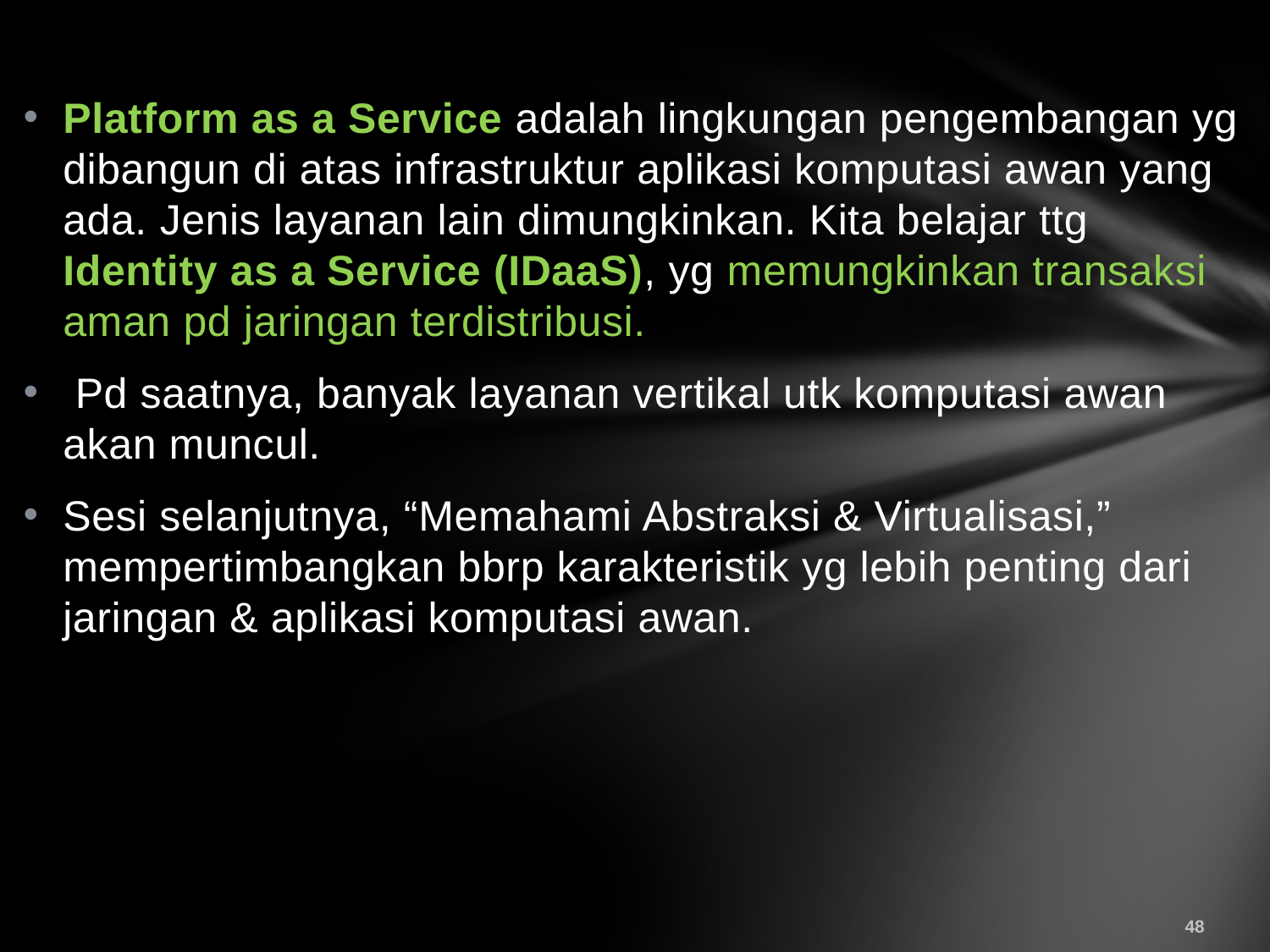

Platform as a Service adalah lingkungan pengembangan yg dibangun di atas infrastruktur aplikasi komputasi awan yang ada. Jenis layanan lain dimungkinkan. Kita belajar ttg Identity as a Service (IDaaS), yg memungkinkan transaksi aman pd jaringan terdistribusi.
 Pd saatnya, banyak layanan vertikal utk komputasi awan akan muncul.
Sesi selanjutnya, “Memahami Abstraksi & Virtualisasi,” mempertimbangkan bbrp karakteristik yg lebih penting dari jaringan & aplikasi komputasi awan.
48